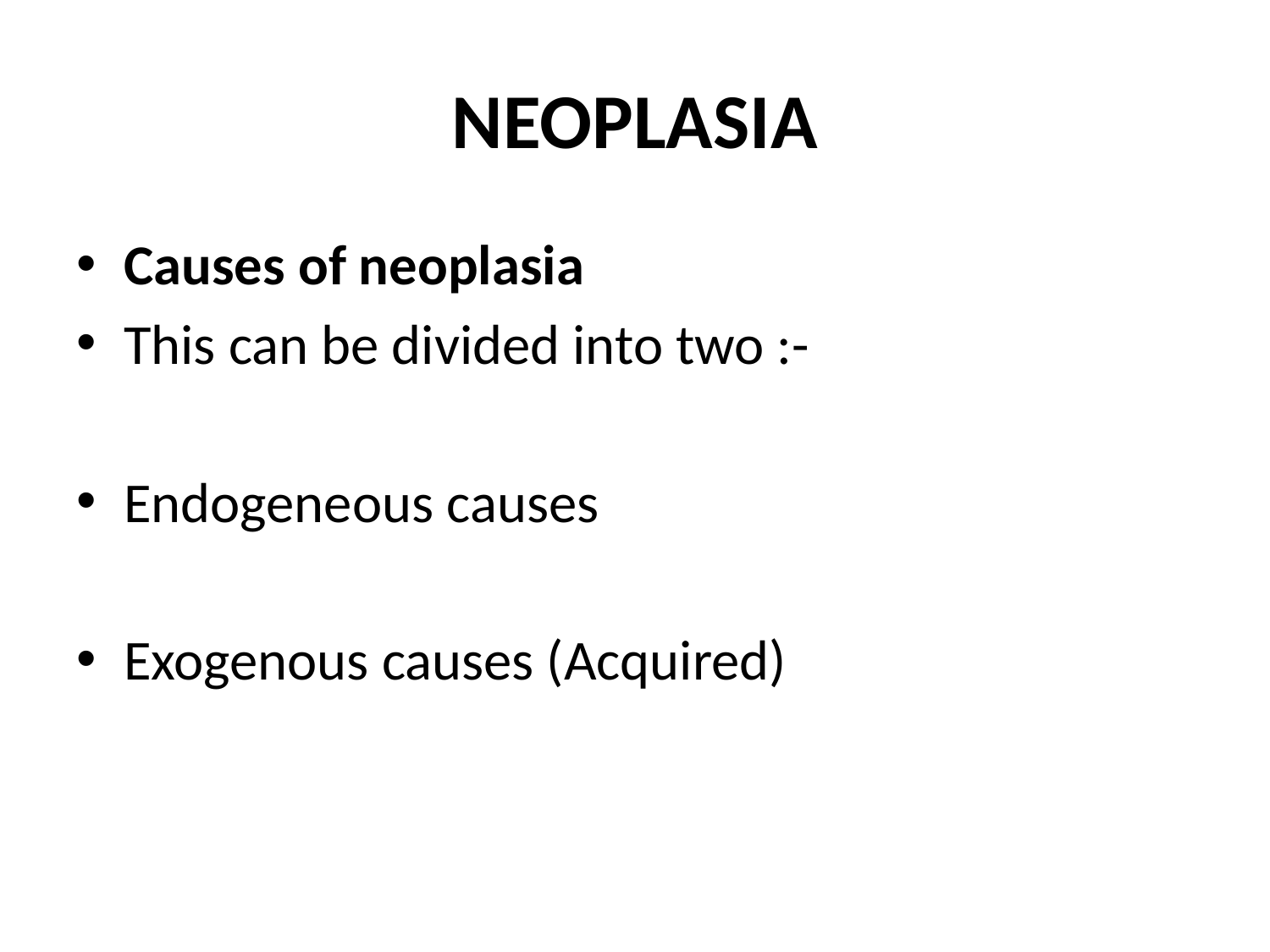

# NEOPLASIA
Causes of neoplasia
This can be divided into two :-

Endogeneous causes

Exogenous causes (Acquired)